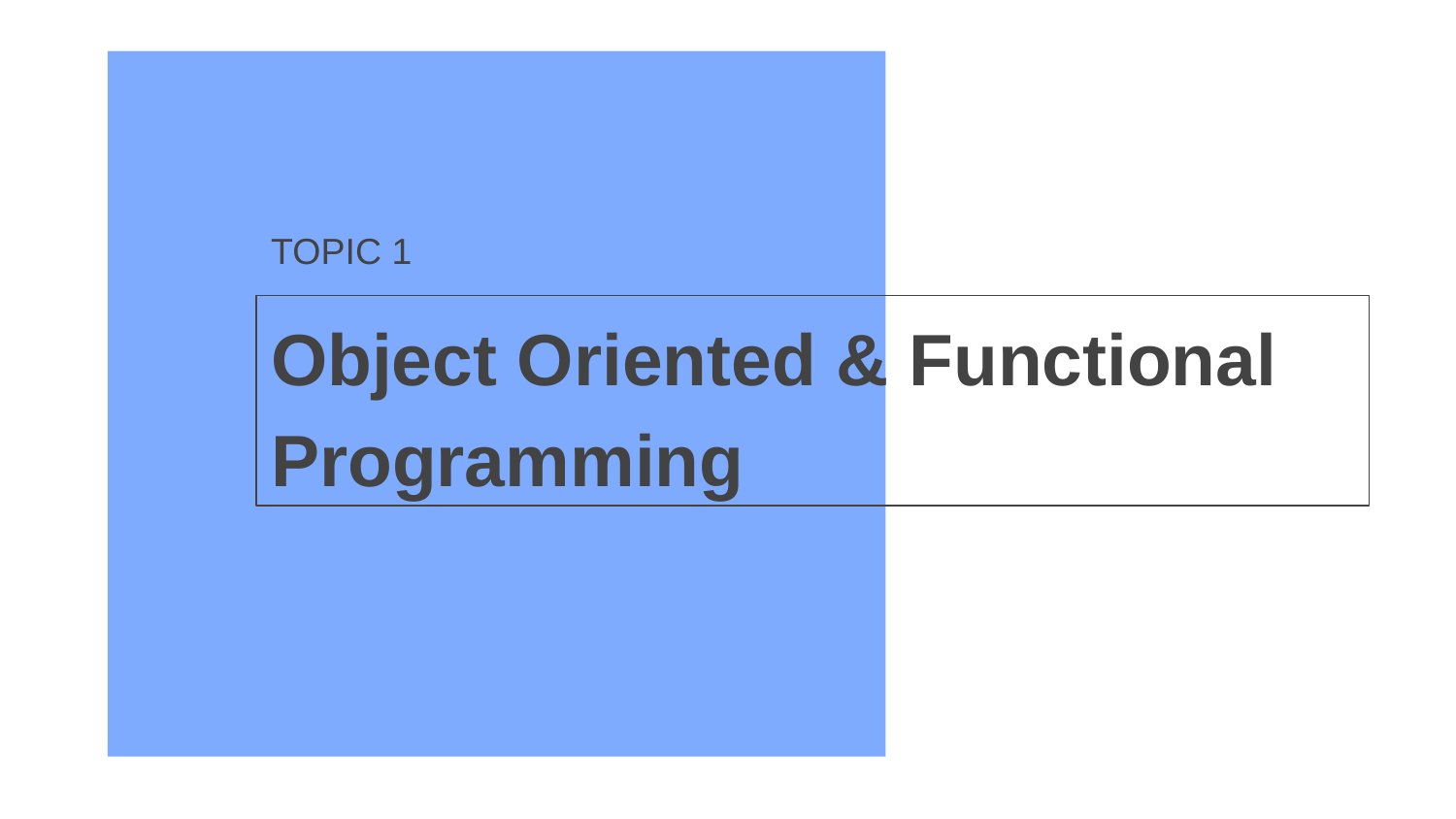

TOPIC 1
# Object Oriented & Functional Programming